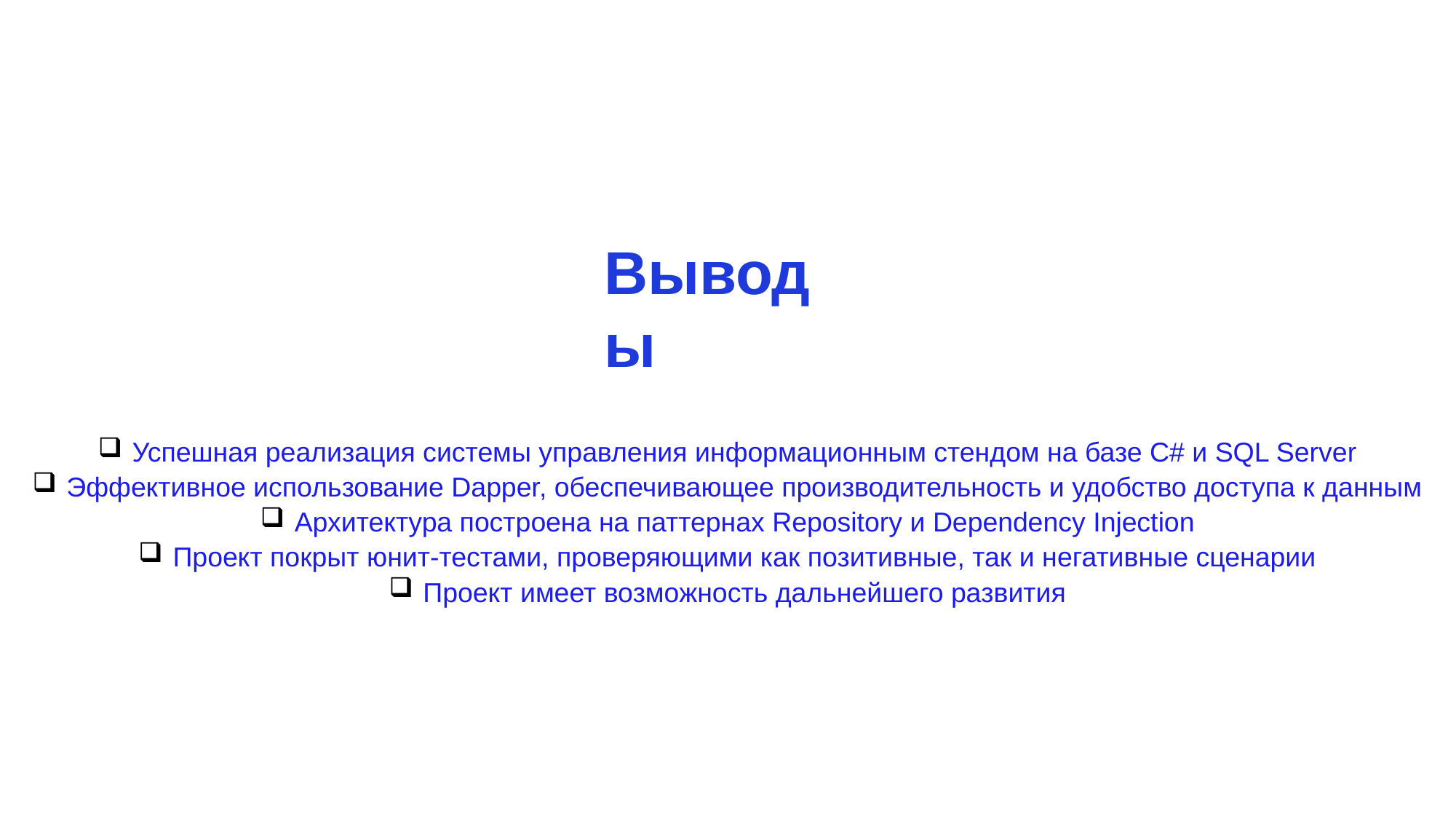

Выводы
Успешная реализация системы управления информационным стендом на базе C# и SQL Server
Эффективное использование Dapper, обеспечивающее производительность и удобство доступа к данным
Архитектура построена на паттернах Repository и Dependency Injection
Проект покрыт юнит-тестами, проверяющими как позитивные, так и негативные сценарии
Проект имеет возможность дальнейшего развития